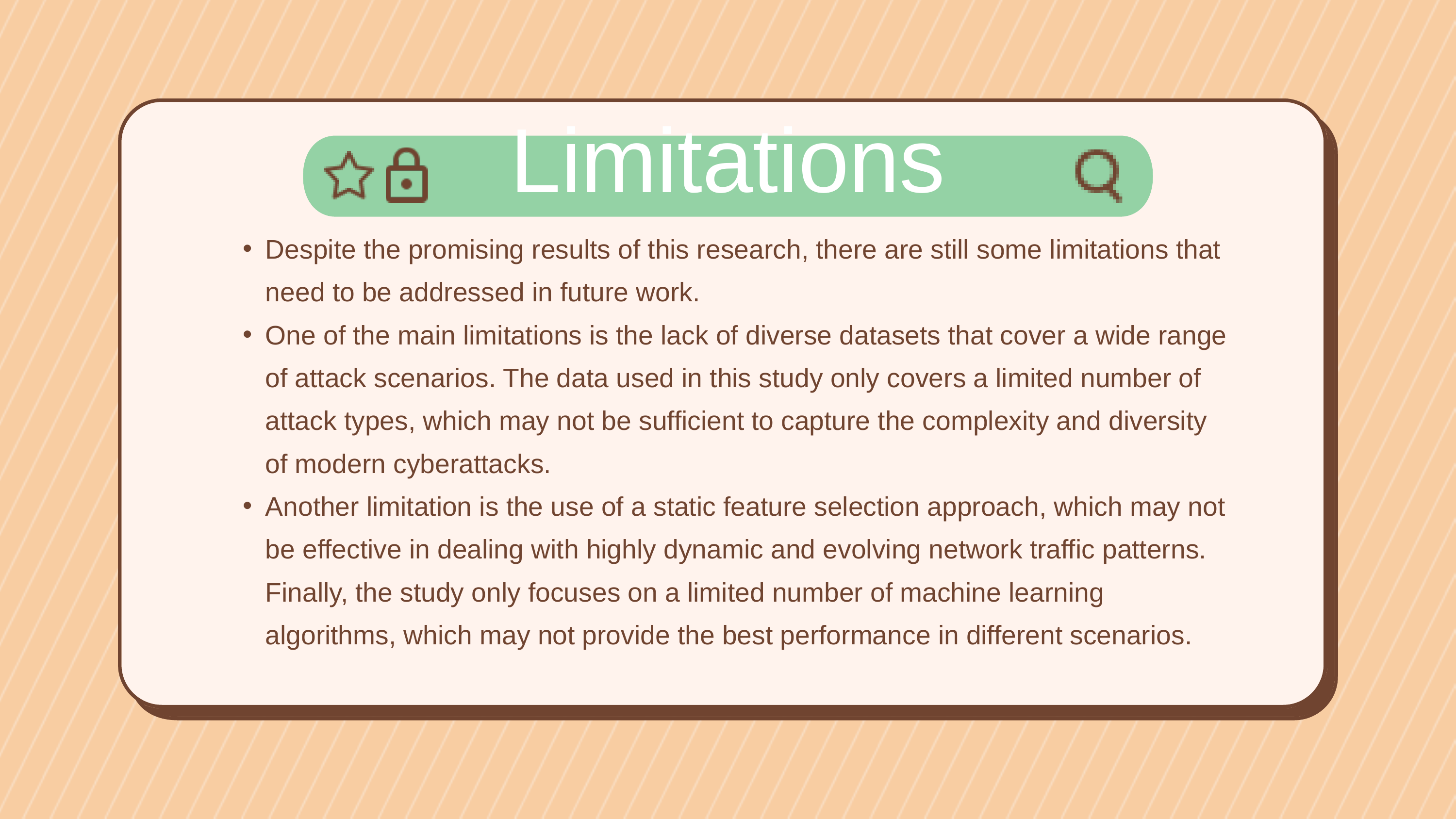

Limitations

Despite the promising results of this research, there are still some limitations that need to be addressed in future work.
One of the main limitations is the lack of diverse datasets that cover a wide range of attack scenarios. The data used in this study only covers a limited number of attack types, which may not be sufficient to capture the complexity and diversity of modern cyberattacks.
Another limitation is the use of a static feature selection approach, which may not be effective in dealing with highly dynamic and evolving network traffic patterns. Finally, the study only focuses on a limited number of machine learning algorithms, which may not provide the best performance in different scenarios.